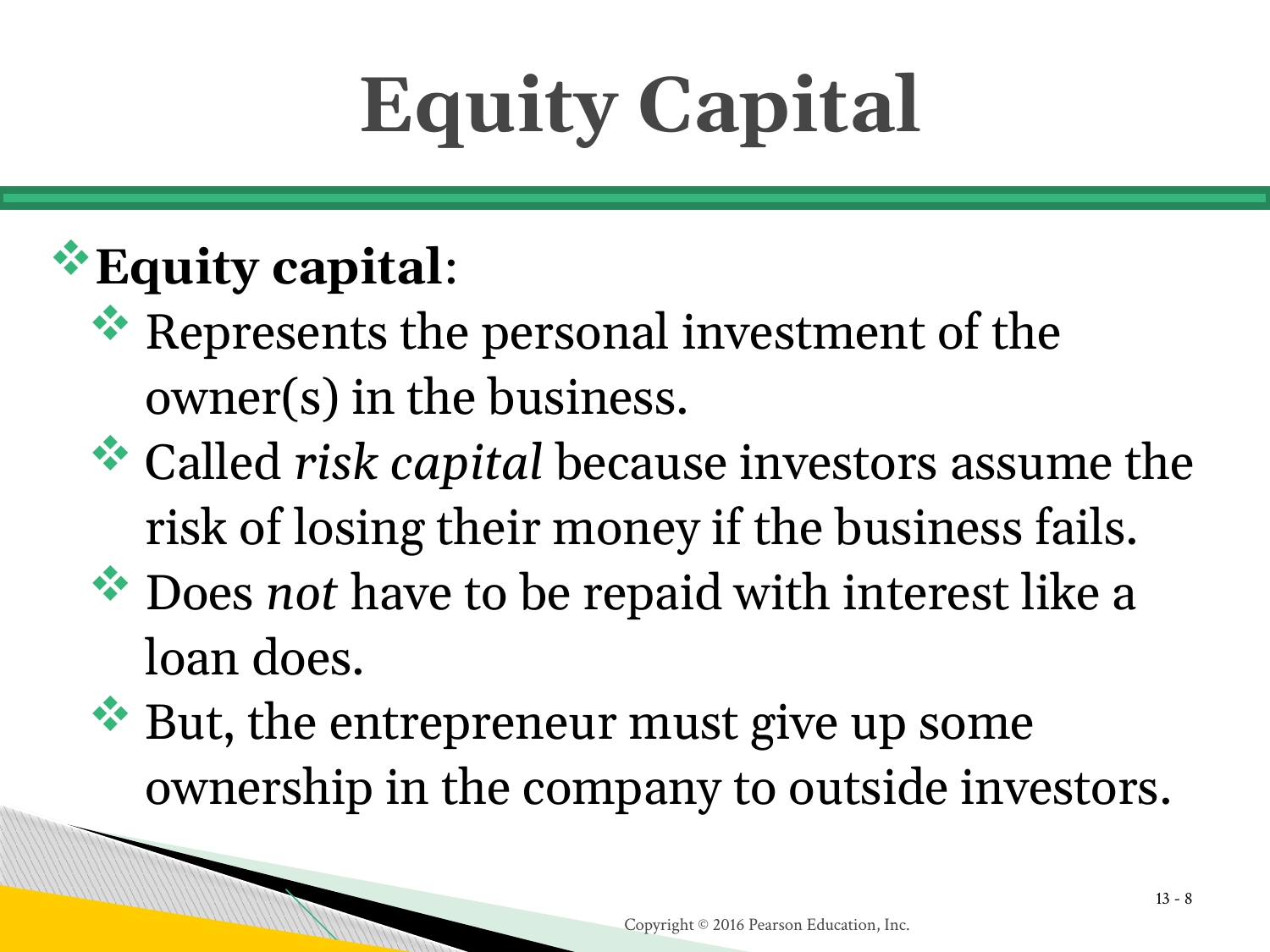

# Equity Capital
Equity capital:
Represents the personal investment of the owner(s) in the business.
Called risk capital because investors assume the risk of losing their money if the business fails.
Does not have to be repaid with interest like a loan does.
But, the entrepreneur must give up some ownership in the company to outside investors.

13 - 8
Copyright © 2016 Pearson Education, Inc.